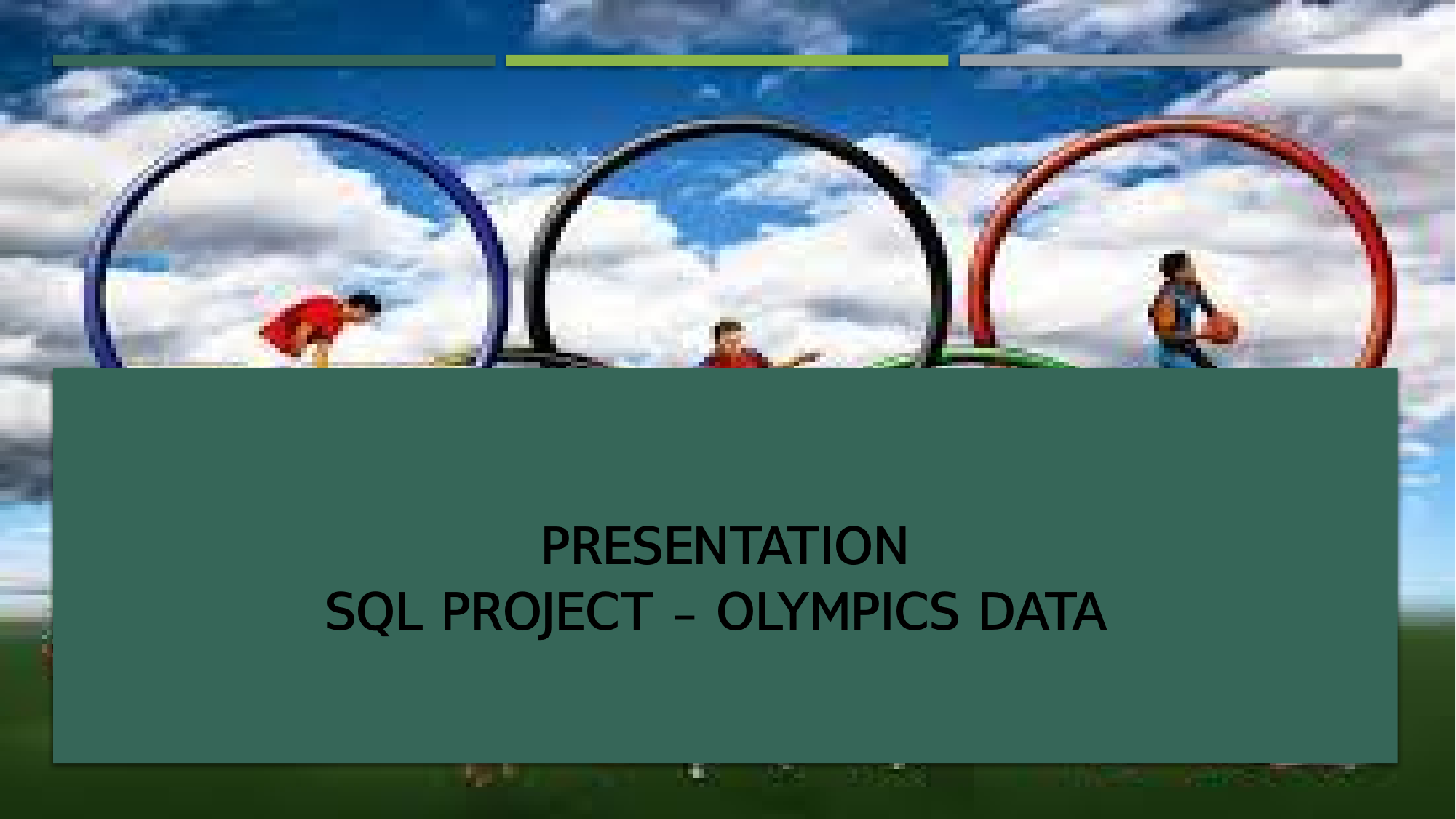

# Presentation sql project – Olympics data